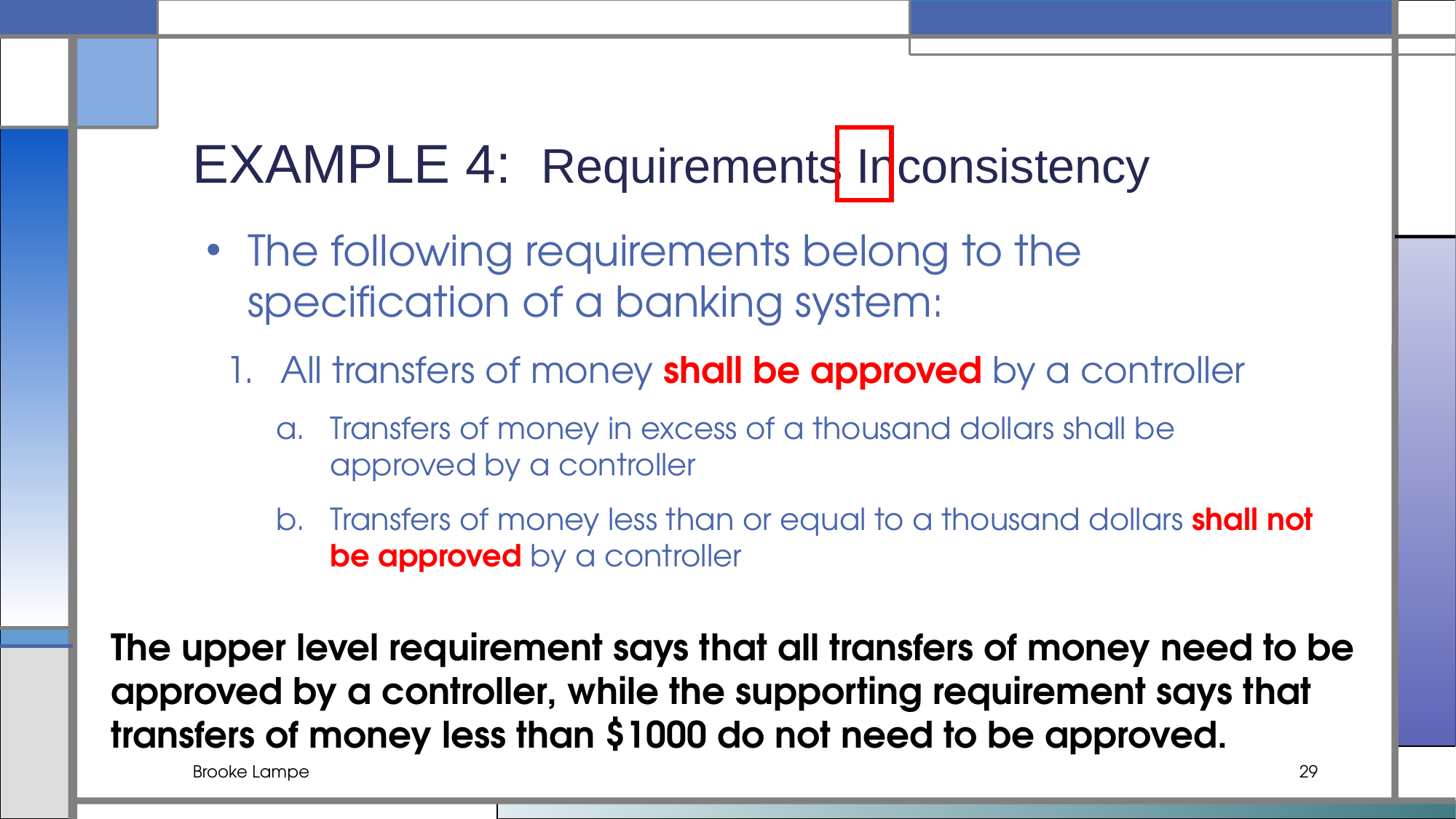

# Example 4:  Requirements Inconsistency

The following requirements belong to the specification of a banking system:
All transfers of money shall be approved by a controller
Transfers of money in excess of a thousand dollars shall be approved by a controller
Transfers of money less than or equal to a thousand dollars shall not be approved by a controller
The upper level requirement says that all transfers of money need to be approved by a controller, while the supporting requirement says that transfers of money less than $1000 do not need to be approved.
Brooke Lampe
29